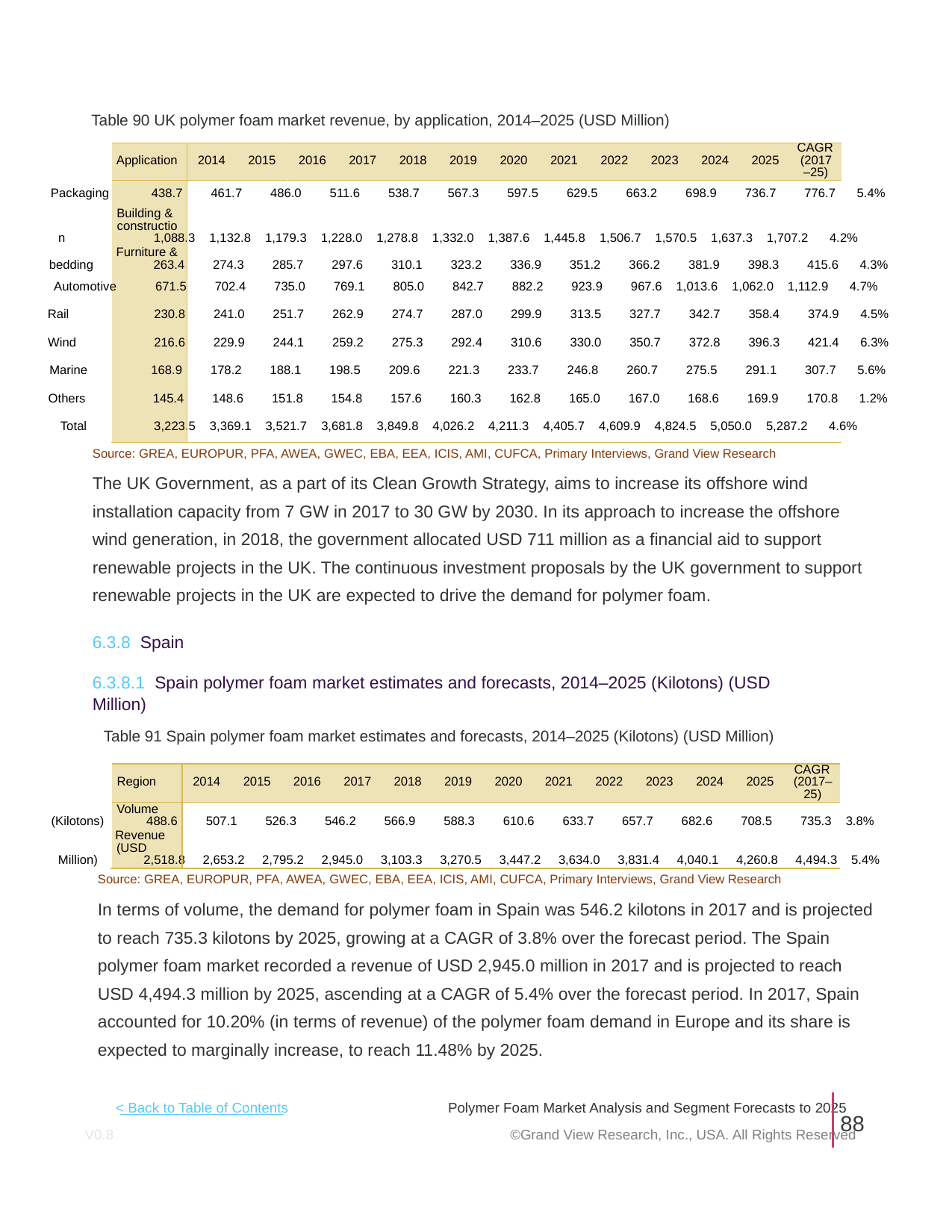

Table 90 UK polymer foam market revenue, by application, 2014–2025 (USD Million)
CAGR

Application
2014
2015
2016
2017
2018
2019
2020
2021
2022
2023
2024
2025
(2017

–25)

Packaging            438.7        461.7        486.0        511.6        538.7        567.3        597.5        629.5        663.2        698.9        736.7        776.7      5.4%

Building &

constructio

n                         1,088.3    1,132.8    1,179.3    1,228.0    1,278.8    1,332.0    1,387.6    1,445.8    1,506.7    1,570.5    1,637.3    1,707.2      4.2%

Furniture &

bedding                 263.4        274.3        285.7        297.6        310.1        323.2        336.9        351.2        366.2        381.9        398.3        415.6      4.3%

Automotive           671.5        702.4        735.0        769.1        805.0        842.7        882.2        923.9        967.6    1,013.6    1,062.0    1,112.9      4.7%

Rail                        230.8        241.0        251.7        262.9        274.7        287.0        299.9        313.5        327.7        342.7        358.4        374.9      4.5%

Wind                      216.6        229.9        244.1        259.2        275.3        292.4        310.6        330.0        350.7        372.8        396.3        421.4      6.3%

Marine                  168.9        178.2        188.1        198.5        209.6        221.3        233.7        246.8        260.7        275.5        291.1        307.7      5.6%

Others                   145.4        148.6        151.8        154.8        157.6        160.3        162.8        165.0        167.0        168.6        169.9        170.8      1.2%

Total                   3,223.5    3,369.1    3,521.7    3,681.8    3,849.8    4,026.2    4,211.3    4,405.7    4,609.9    4,824.5    5,050.0    5,287.2      4.6%

Source: GREA, EUROPUR, PFA, AWEA, GWEC, EBA, EEA, ICIS, AMI, CUFCA, Primary Interviews, Grand View Research
The UK Government, as a part of its Clean Growth Strategy, aims to increase its offshore wind
installation capacity from 7 GW in 2017 to 30 GW by 2030. In its approach to increase the offshore
wind generation, in 2018, the government allocated USD 711 million as a financial aid to support
renewable projects in the UK. The continuous investment proposals by the UK government to support
renewable projects in the UK are expected to drive the demand for polymer foam.
6.3.8  Spain
6.3.8.1  Spain polymer foam market estimates and forecasts, 2014–2025 (Kilotons) (USD
Million)
Table 91 Spain polymer foam market estimates and forecasts, 2014–2025 (Kilotons) (USD Million)

CAGR

Region
2014
2015
2016
2017
2018
2019
2020
2021
2022
2023
2024
2025
(2017–

25)

Volume

(Kilotons)            488.6        507.1        526.3        546.2        566.9        588.3        610.6        633.7        657.7        682.6        708.5        735.3    3.8%

Revenue

(USD

Million)             2,518.8     2,653.2     2,795.2     2,945.0     3,103.3     3,270.5     3,447.2     3,634.0     3,831.4     4,040.1     4,260.8     4,494.3    5.4%

Source: GREA, EUROPUR, PFA, AWEA, GWEC, EBA, EEA, ICIS, AMI, CUFCA, Primary Interviews, Grand View Research
In terms of volume, the demand for polymer foam in Spain was 546.2 kilotons in 2017 and is projected
to reach 735.3 kilotons by 2025, growing at a CAGR of 3.8% over the forecast period. The Spain
polymer foam market recorded a revenue of USD 2,945.0 million in 2017 and is projected to reach
USD 4,494.3 million by 2025, ascending at a CAGR of 5.4% over the forecast period. In 2017, Spain
accounted for 10.20% (in terms of revenue) of the polymer foam demand in Europe and its share is
expected to marginally increase, to reach 11.48% by 2025.

< Back to Table of Contents
Polymer Foam Market Analysis and Segment Forecasts to 2025
88

V0.8                                                                                                     ©Grand View Research, Inc., USA. All Rights Reserved